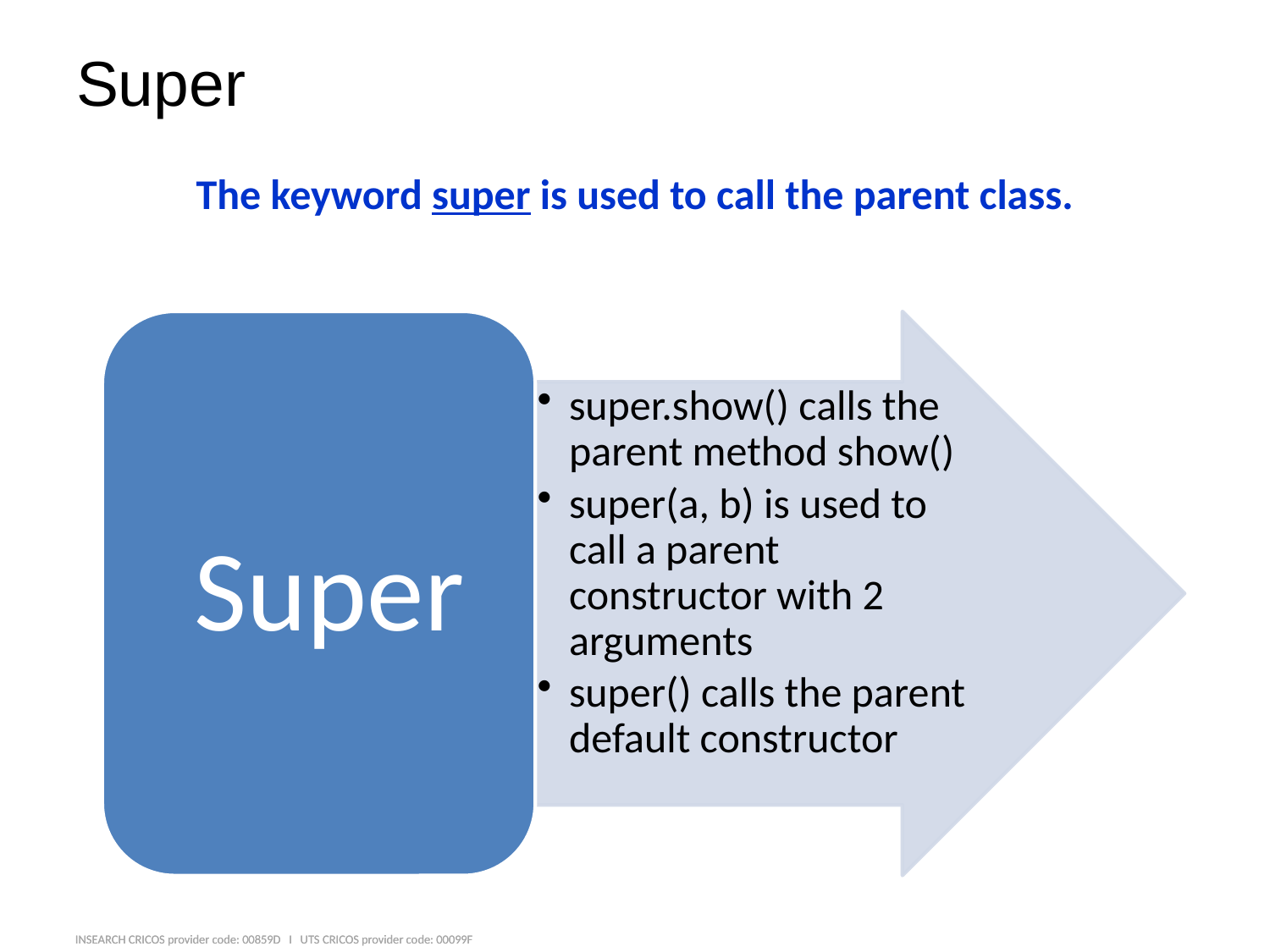

# Super
The keyword super is used to call the parent class.

super.show() calls the parent method show()
super(a, b) is used to call a parent constructor with 2 arguments
super() calls the parent default constructor
Super